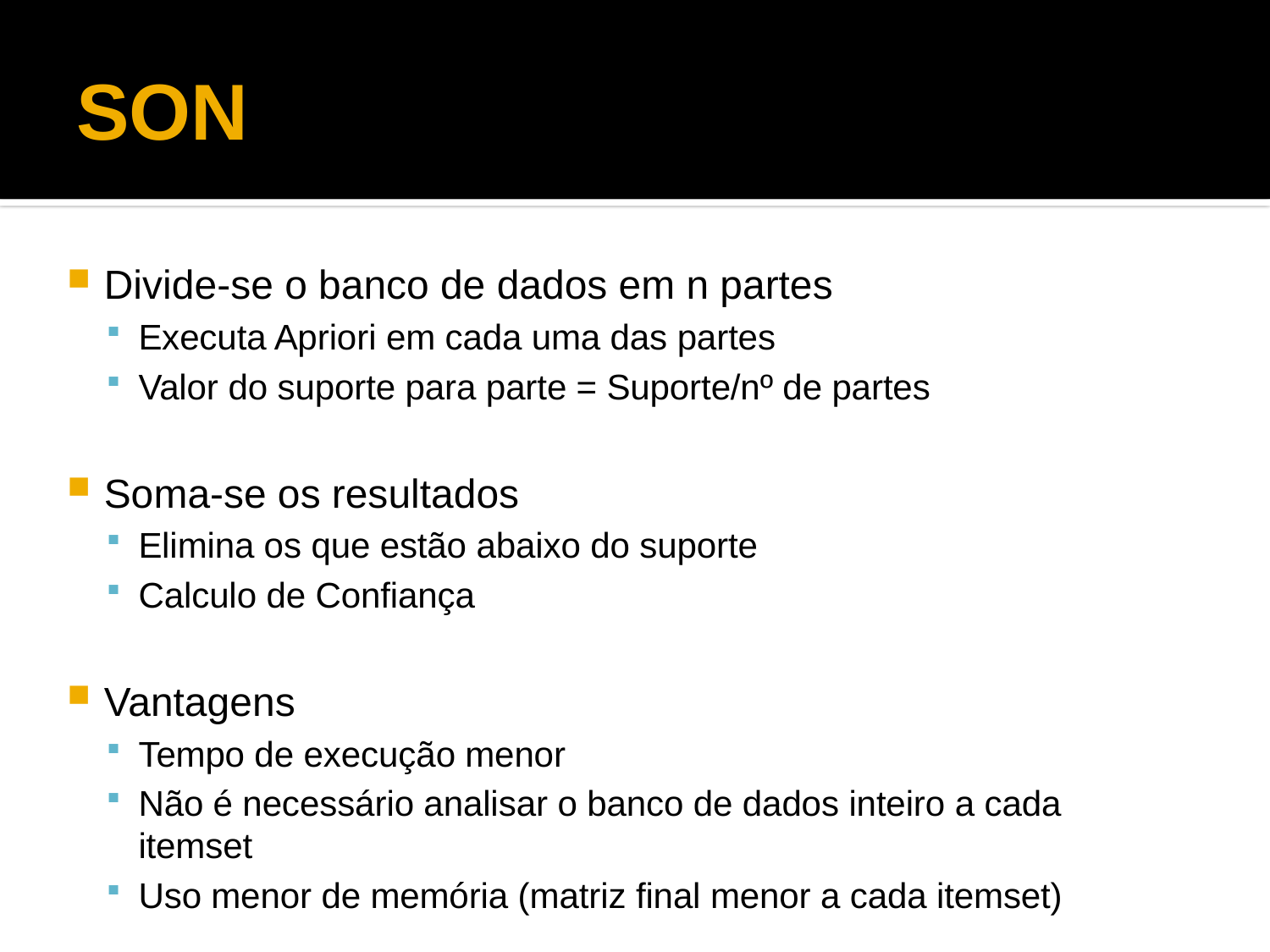

# SON
Divide-se o banco de dados em n partes
Executa Apriori em cada uma das partes
Valor do suporte para parte = Suporte/nº de partes

Soma-se os resultados
Elimina os que estão abaixo do suporte
Calculo de Confiança

Vantagens
Tempo de execução menor
Não é necessário analisar o banco de dados inteiro a cada itemset
Uso menor de memória (matriz final menor a cada itemset)